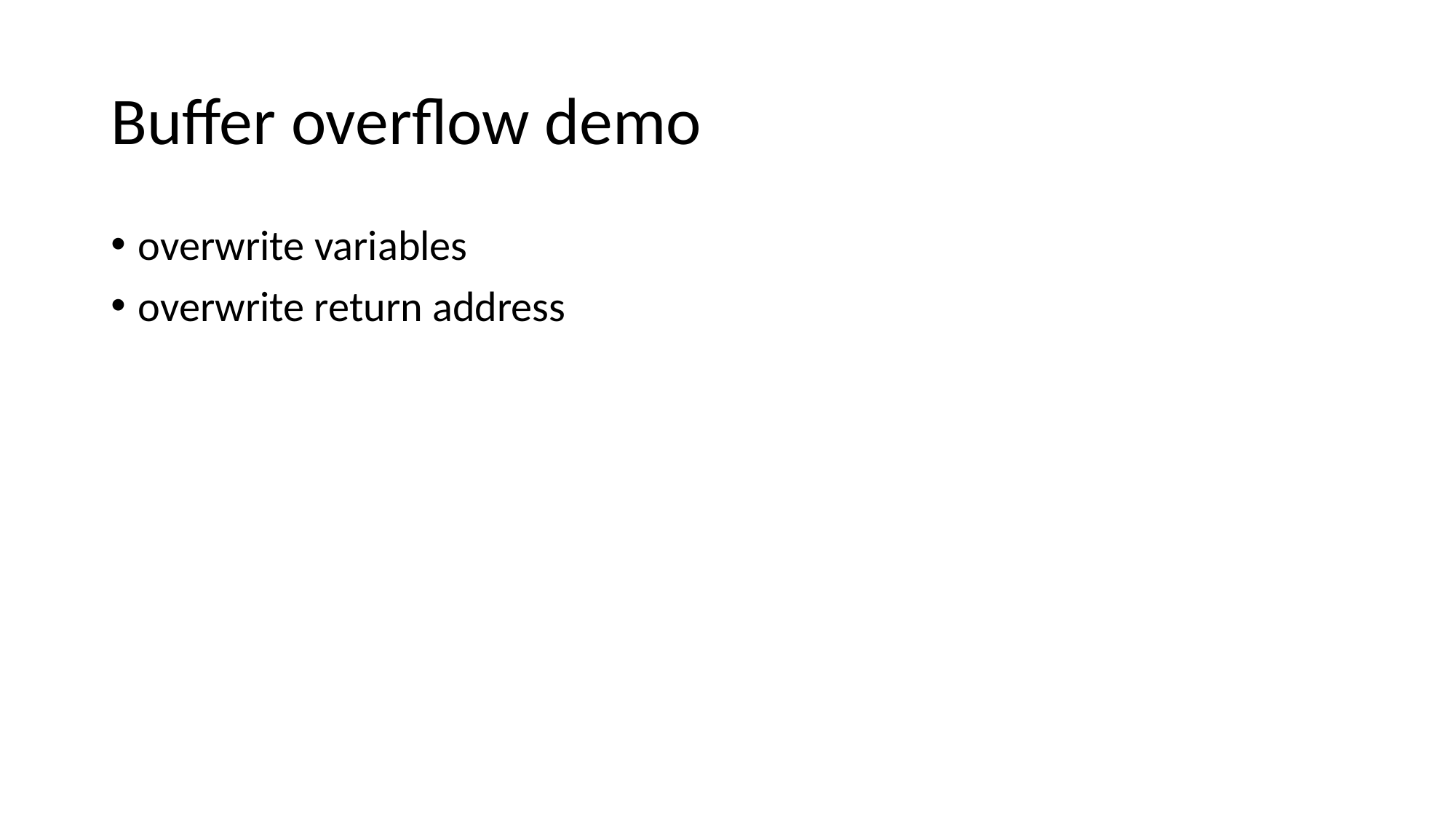

# Buffer overflow demo
overwrite variables
overwrite return address